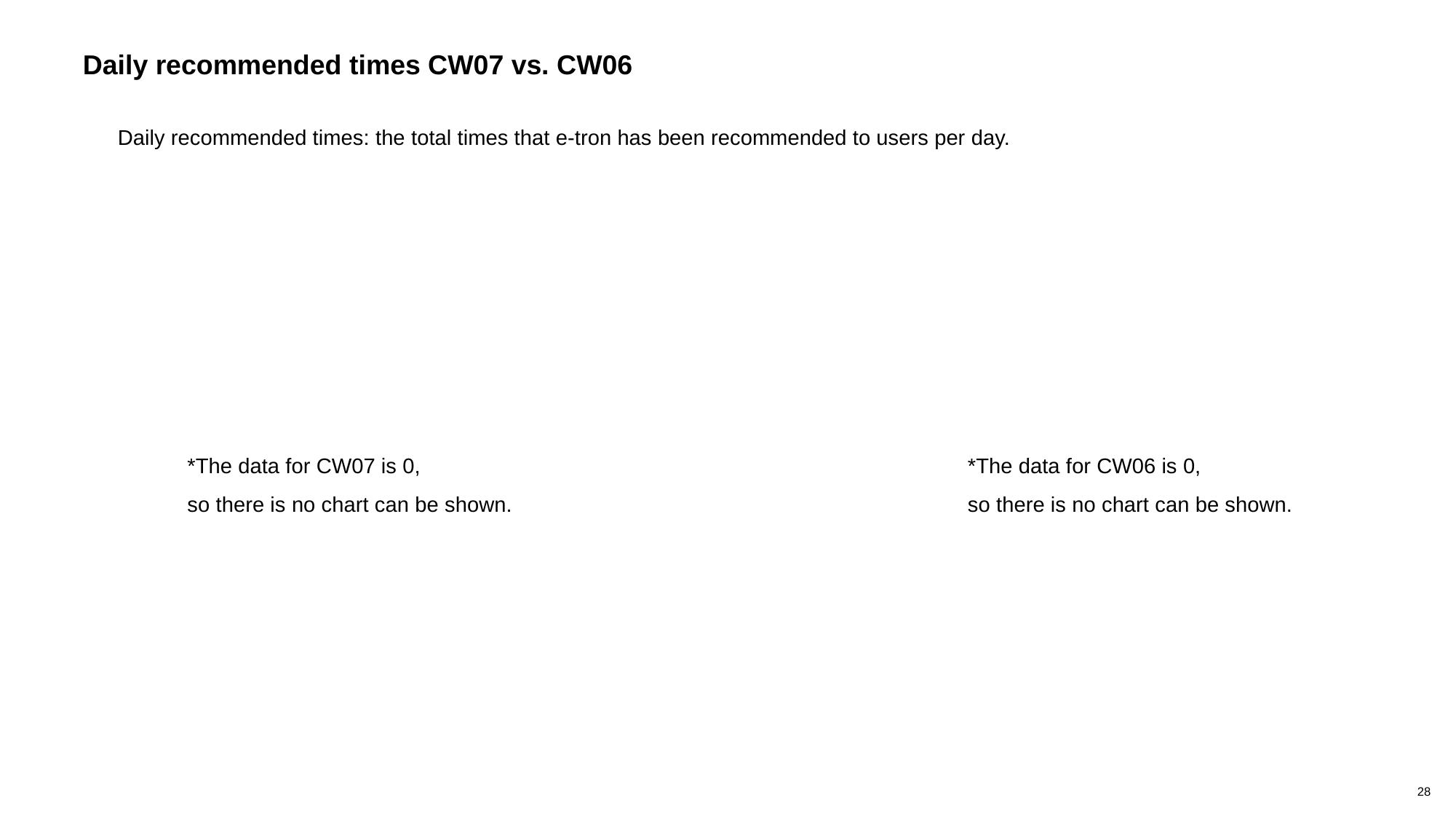

# Daily recommended times CW07 vs. CW06
Daily recommended times: the total times that e-tron has been recommended to users per day.

*The data for CW07 is 0,
so there is no chart can be shown.
*The data for CW06 is 0,
so there is no chart can be shown.